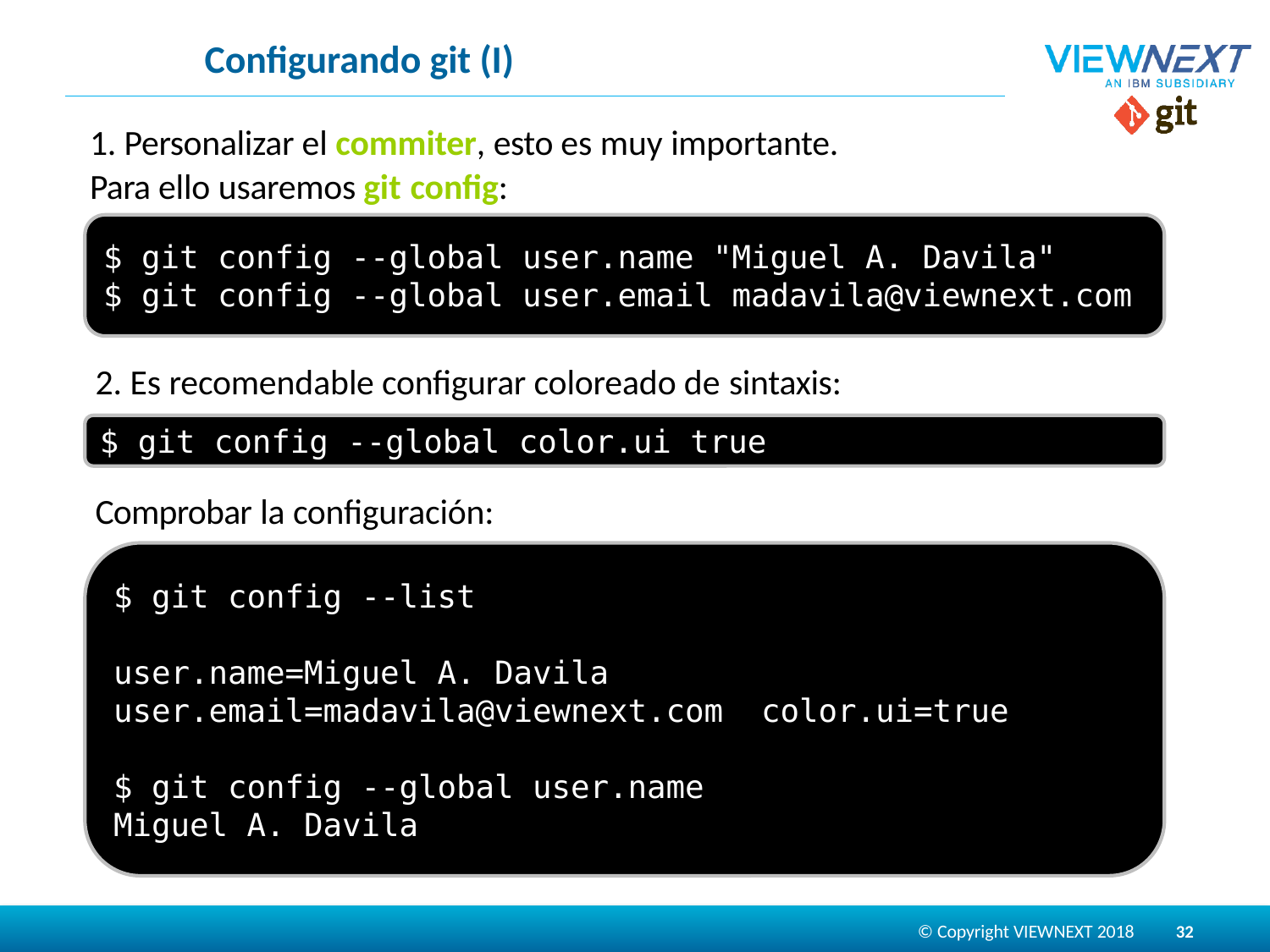

# Configurando git (I)
1. Personalizar el commiter, esto es muy importante.
Para ello usaremos git config:
$ git config --global user.name "Miguel A. Davila"
$ git config --global user.email madavila@viewnext.com
2. Es recomendable configurar coloreado de sintaxis:
$ git config --global color.ui true
Comprobar la configuración:
$ git config --list

user.name=Miguel A. Davila
user.email=madavila@viewnext.com  color.ui=true

$ git config --global user.name
Miguel A. Davila
32